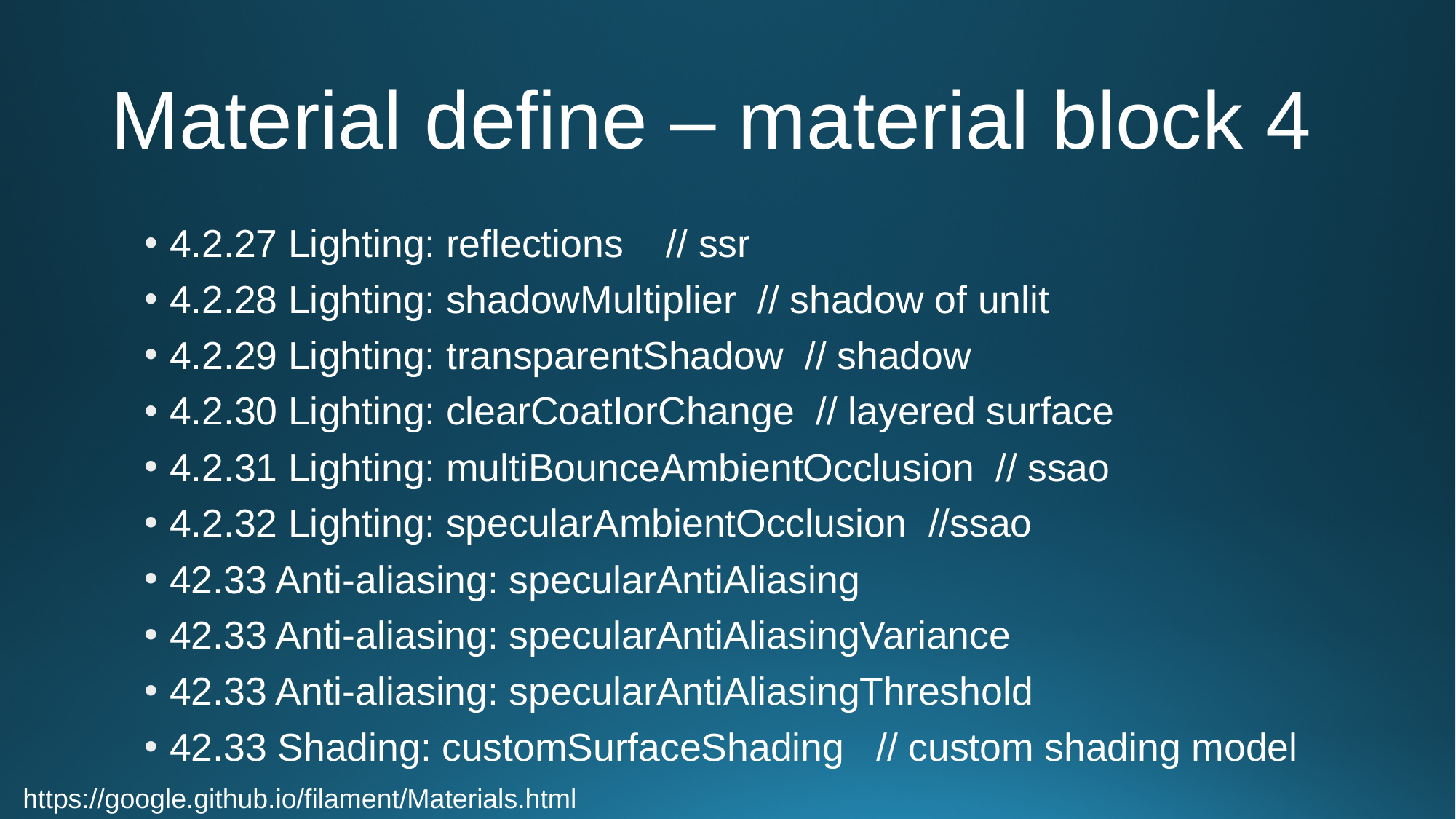

# Material define – material block 4
4.2.27 Lighting: reflections    // ssr
4.2.28 Lighting: shadowMultiplier  // shadow of unlit
4.2.29 Lighting: transparentShadow  // shadow
4.2.30 Lighting: clearCoatIorChange  // layered surface
4.2.31 Lighting: multiBounceAmbientOcclusion  // ssao
4.2.32 Lighting: specularAmbientOcclusion  //ssao
42.33 Anti-aliasing: specularAntiAliasing
42.33 Anti-aliasing: specularAntiAliasingVariance
42.33 Anti-aliasing: specularAntiAliasingThreshold
42.33 Shading: customSurfaceShading   // custom shading model

https://google.github.io/filament/Materials.html